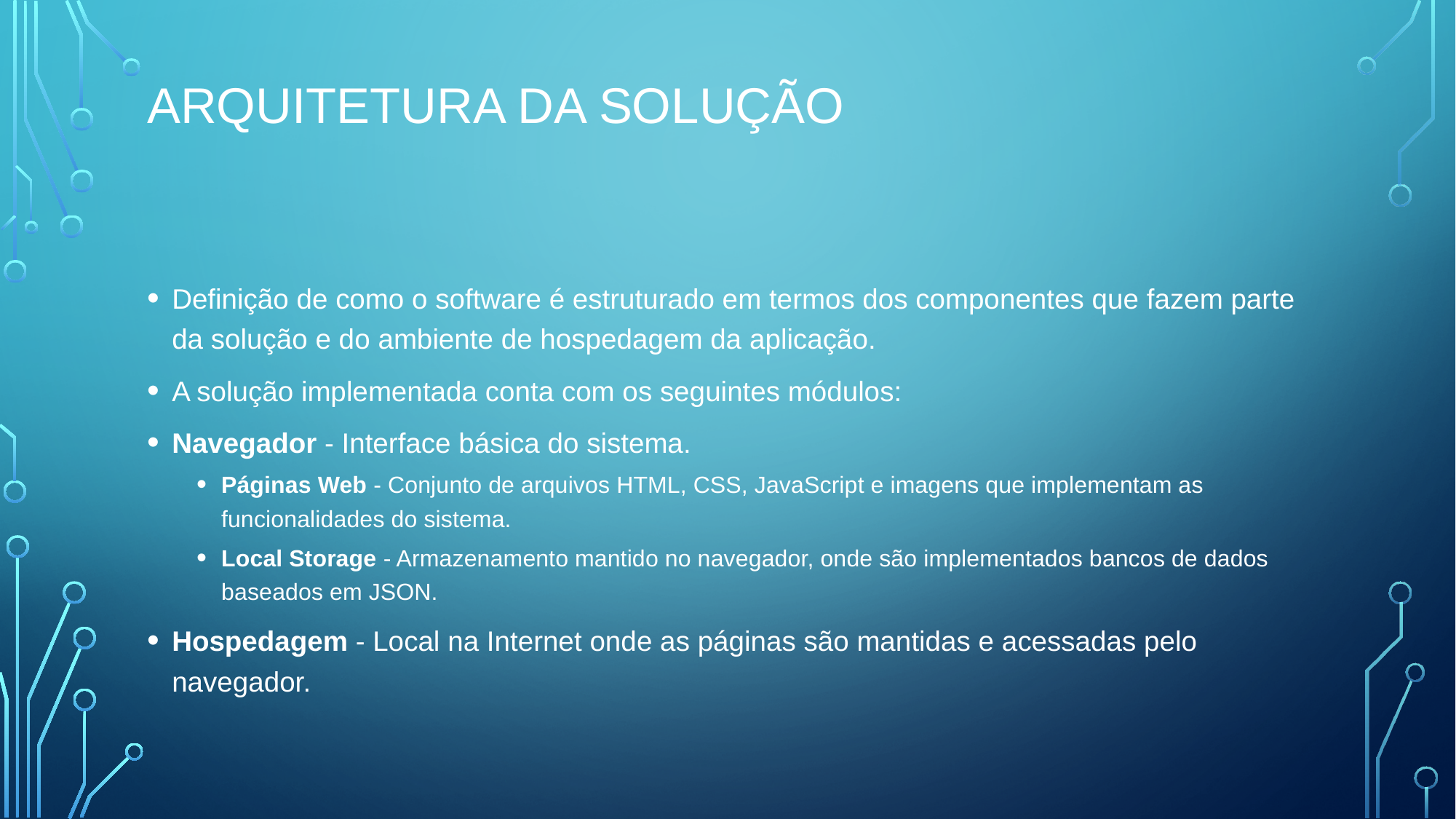

# Arquitetura da Solução

Definição de como o software é estruturado em termos dos componentes que fazem parte da solução e do ambiente de hospedagem da aplicação.
A solução implementada conta com os seguintes módulos:
Navegador - Interface básica do sistema.
Páginas Web - Conjunto de arquivos HTML, CSS, JavaScript e imagens que implementam as funcionalidades do sistema.
Local Storage - Armazenamento mantido no navegador, onde são implementados bancos de dados baseados em JSON.
Hospedagem - Local na Internet onde as páginas são mantidas e acessadas pelo navegador.